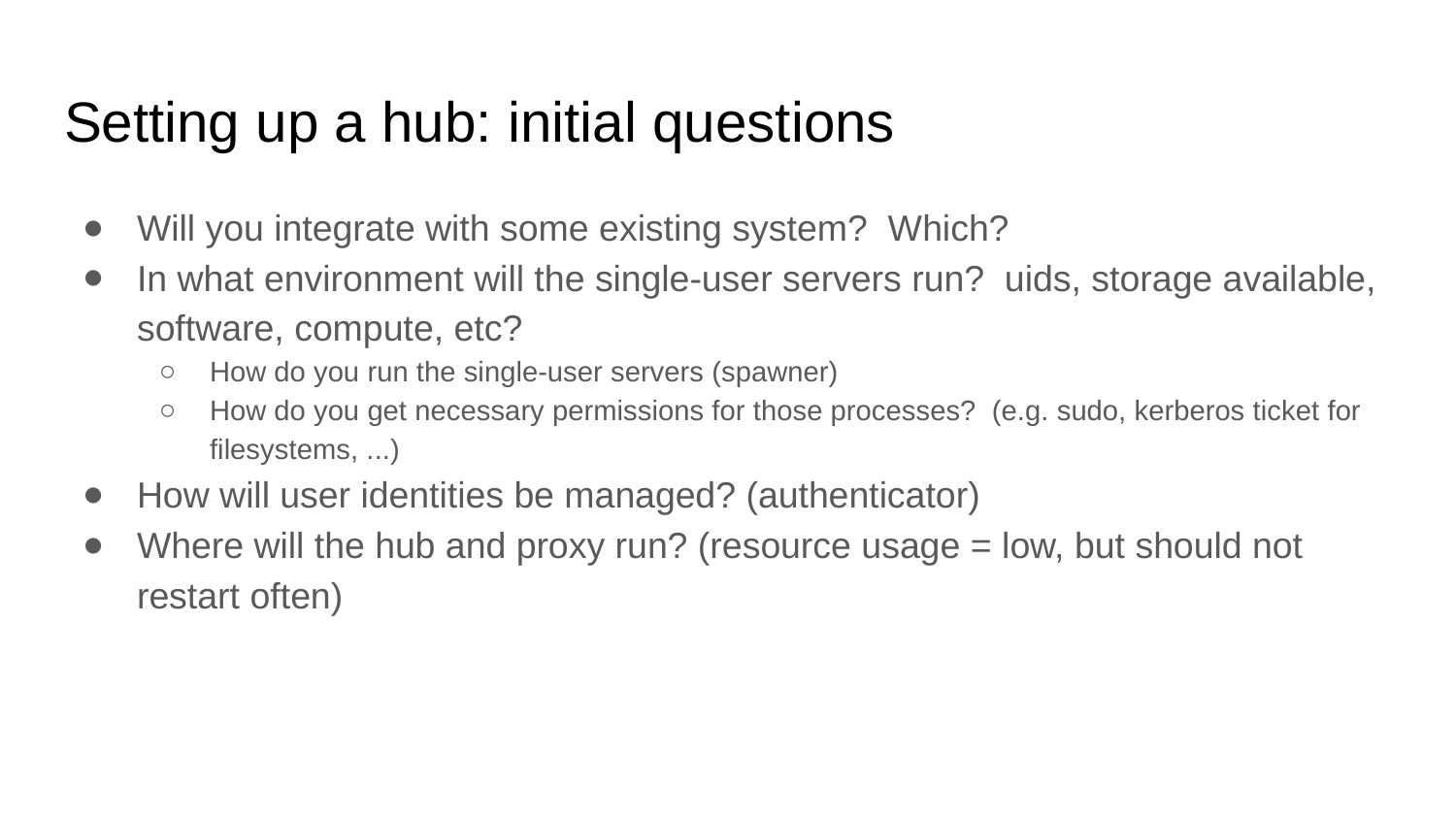

# Setting up a hub: initial questions
Will you integrate with some existing system?  Which?
In what environment will the single-user servers run?  uids, storage available, software, compute, etc?
How do you run the single-user servers (spawner)
How do you get necessary permissions for those processes?  (e.g. sudo, kerberos ticket for filesystems, ...)
How will user identities be managed? (authenticator)
Where will the hub and proxy run? (resource usage = low, but should not restart often)